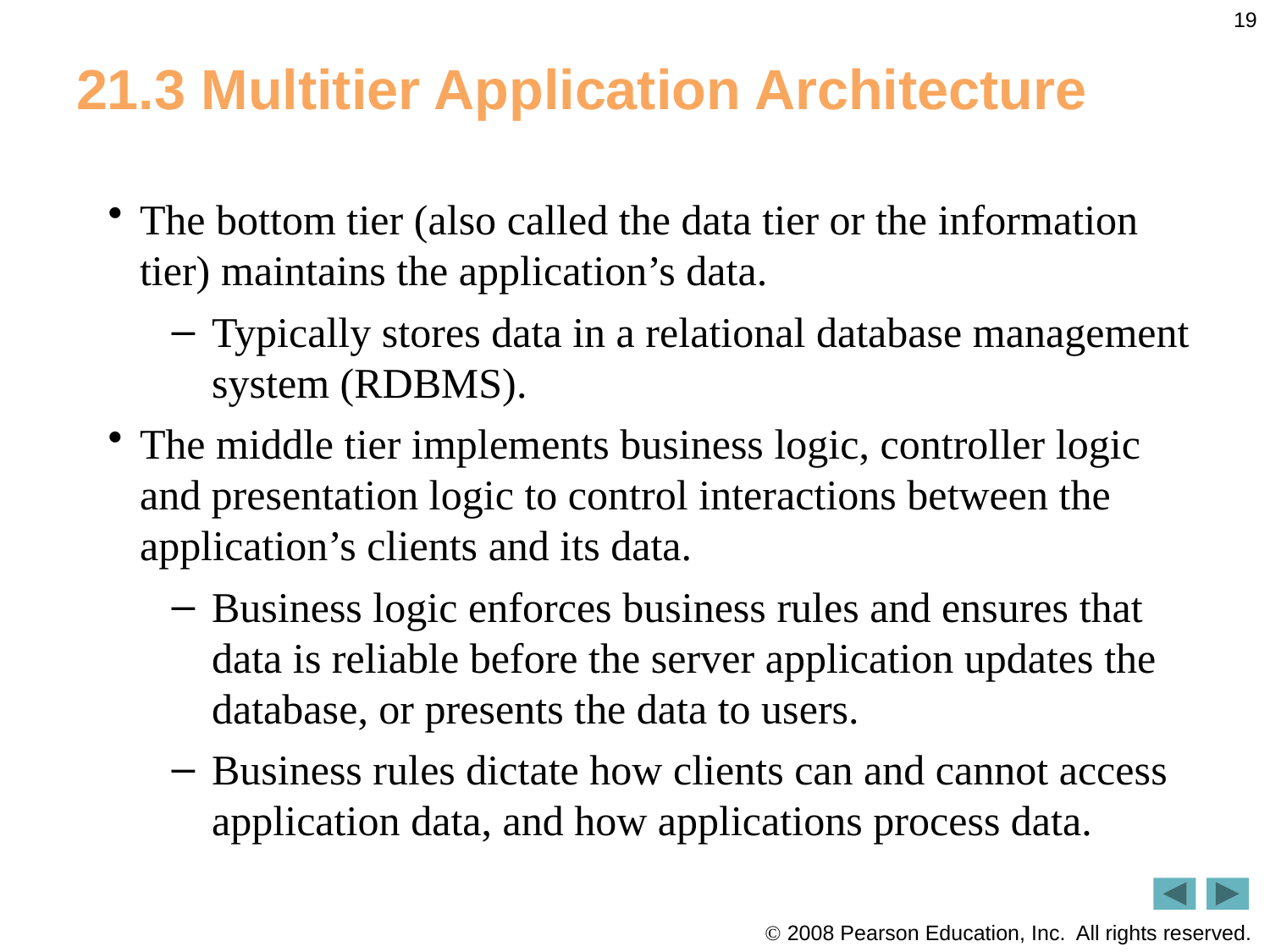

19
# 21.3 Multitier Application Architecture
The bottom tier (also called the data tier or the information tier) maintains the application’s data.
Typically stores data in a relational database management system (RDBMS).
The middle tier implements business logic, controller logic and presentation logic to control interactions between the application’s clients and its data.
Business logic enforces business rules and ensures that data is reliable before the server application updates the database, or presents the data to users.
Business rules dictate how clients can and cannot access application data, and how applications process data.